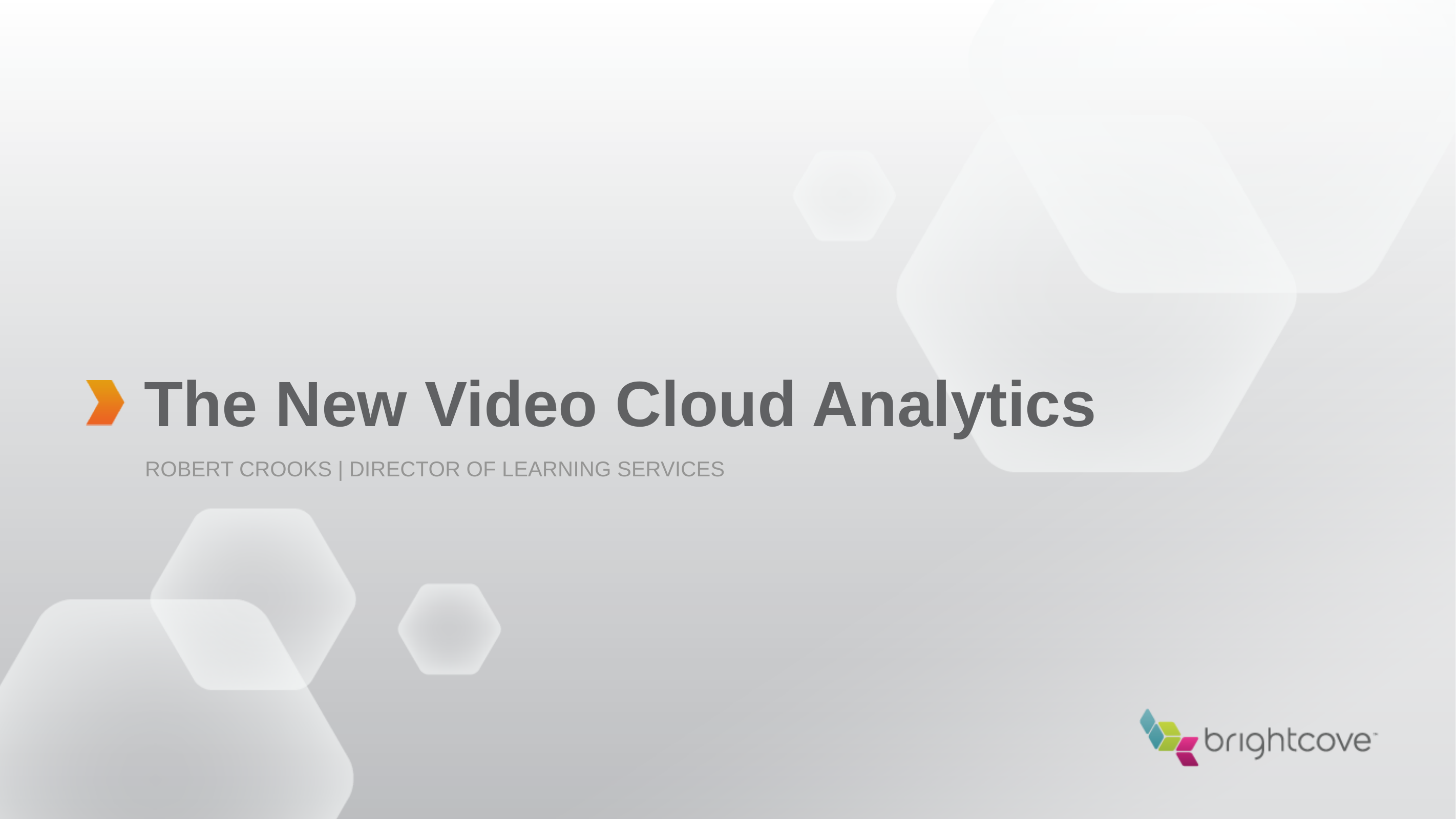

# The New Video Cloud Analytics
Robert Crooks | Director of Learning Services